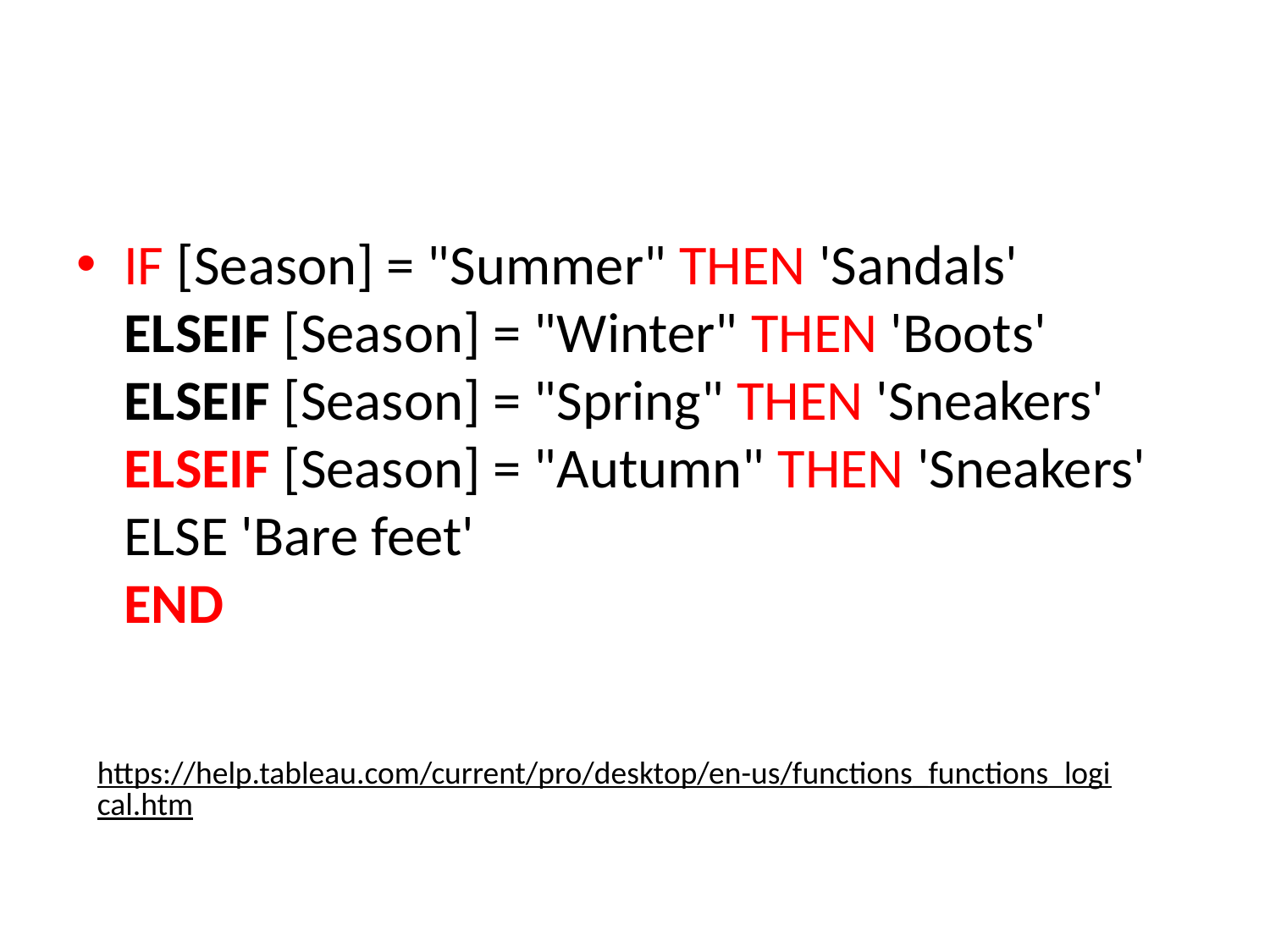

#
IF [Season] = "Summer" THEN 'Sandals'
ELSEIF [Season] = "Winter" THEN 'Boots'
ELSEIF [Season] = "Spring" THEN 'Sneakers'
ELSEIF [Season] = "Autumn" THEN 'Sneakers'
ELSE 'Bare feet'
END
https://help.tableau.com/current/pro/desktop/en-us/functions_functions_logical.htm